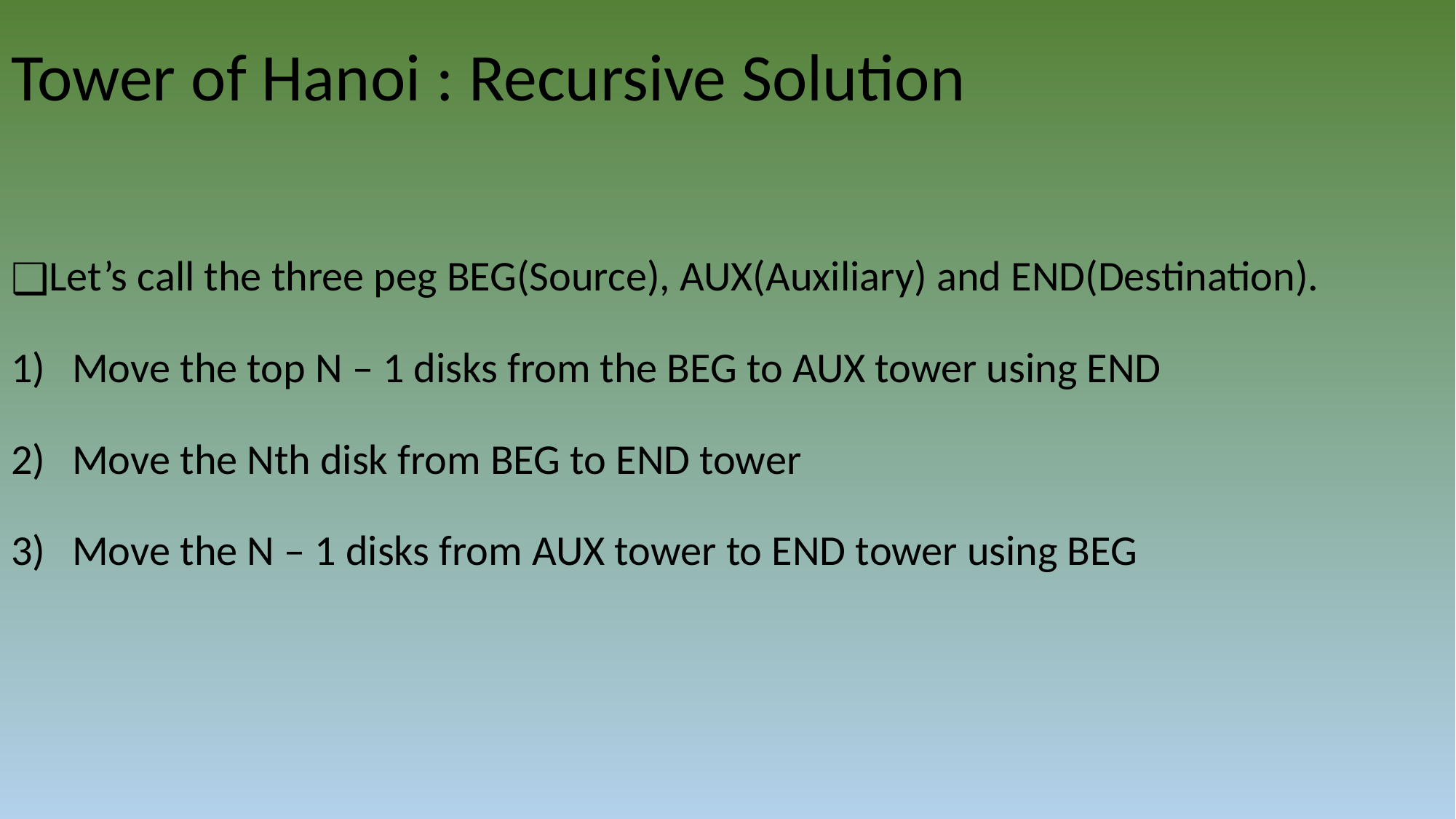

# Tower of Hanoi : Recursive Solution
Let’s call the three peg BEG(Source), AUX(Auxiliary) and END(Destination).
Move the top N – 1 disks from the BEG to AUX tower using END
Move the Nth disk from BEG to END tower
Move the N – 1 disks from AUX tower to END tower using BEG